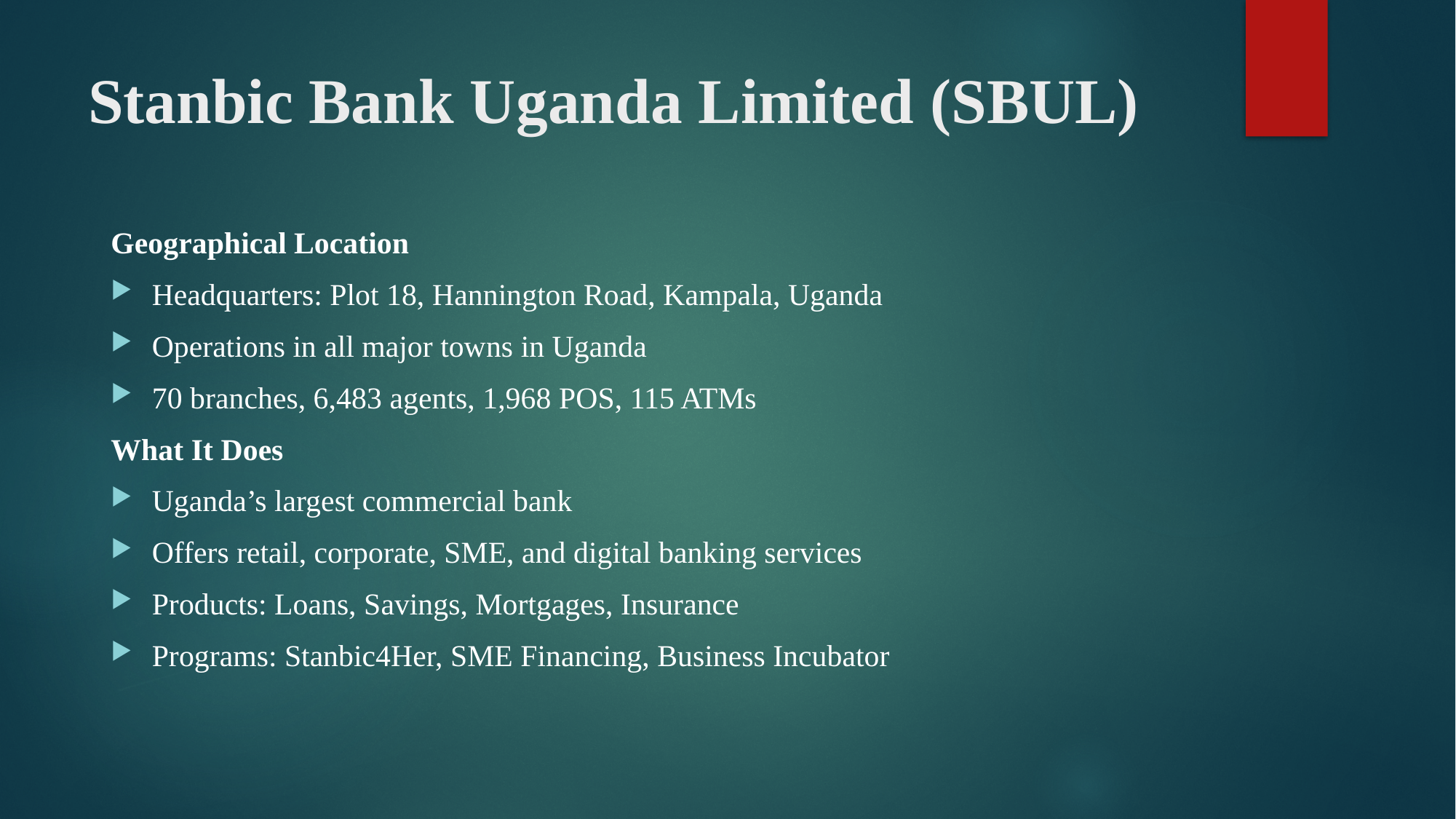

# Stanbic Bank Uganda Limited (SBUL)
Geographical Location
Headquarters: Plot 18, Hannington Road, Kampala, Uganda
Operations in all major towns in Uganda
70 branches, 6,483 agents, 1,968 POS, 115 ATMs
What It Does
Uganda’s largest commercial bank
Offers retail, corporate, SME, and digital banking services
Products: Loans, Savings, Mortgages, Insurance
Programs: Stanbic4Her, SME Financing, Business Incubator